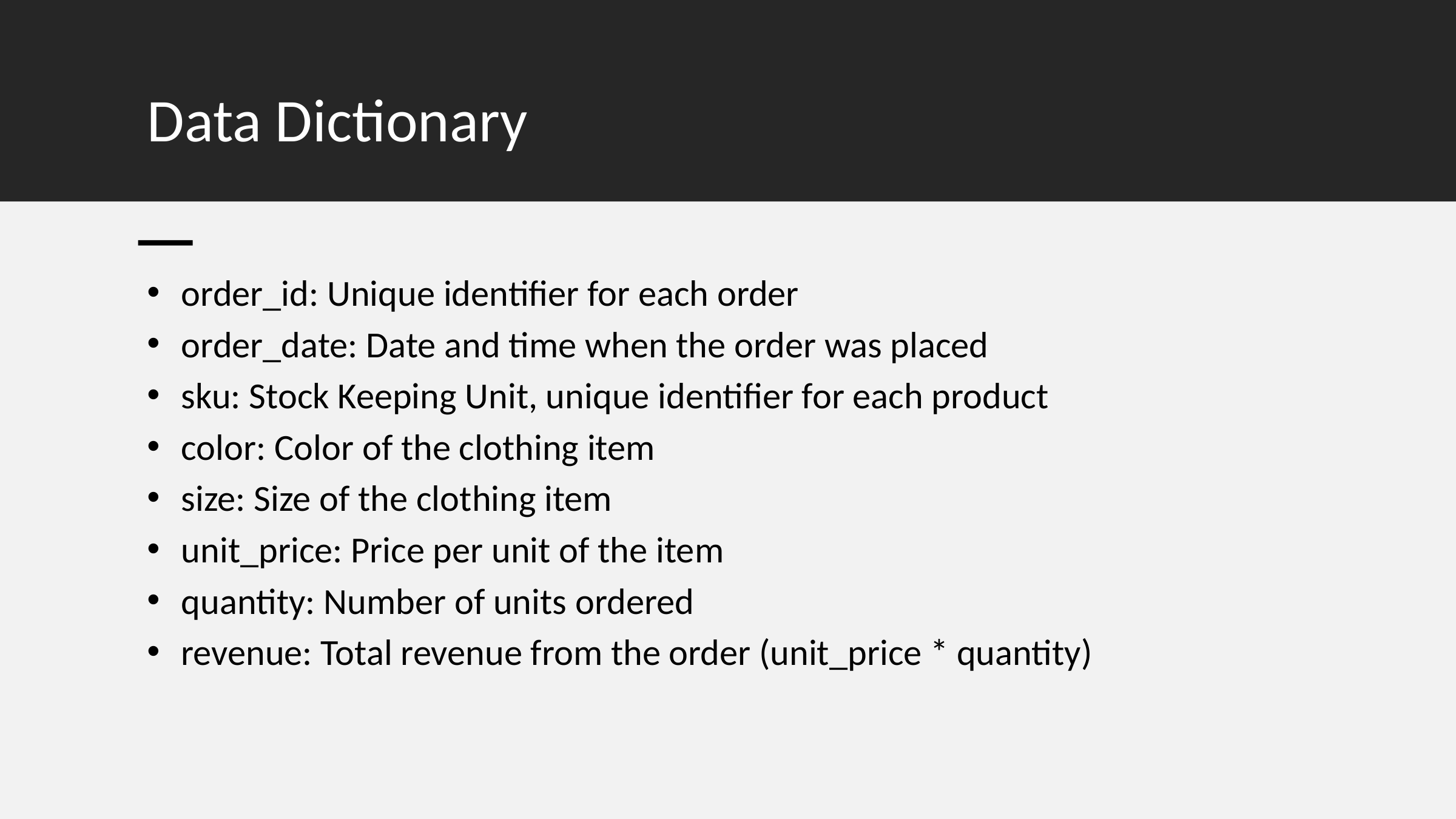

# Data Dictionary

order_id: Unique identifier for each order
order_date: Date and time when the order was placed
sku: Stock Keeping Unit, unique identifier for each product
color: Color of the clothing item
size: Size of the clothing item
unit_price: Price per unit of the item
quantity: Number of units ordered
revenue: Total revenue from the order (unit_price * quantity)